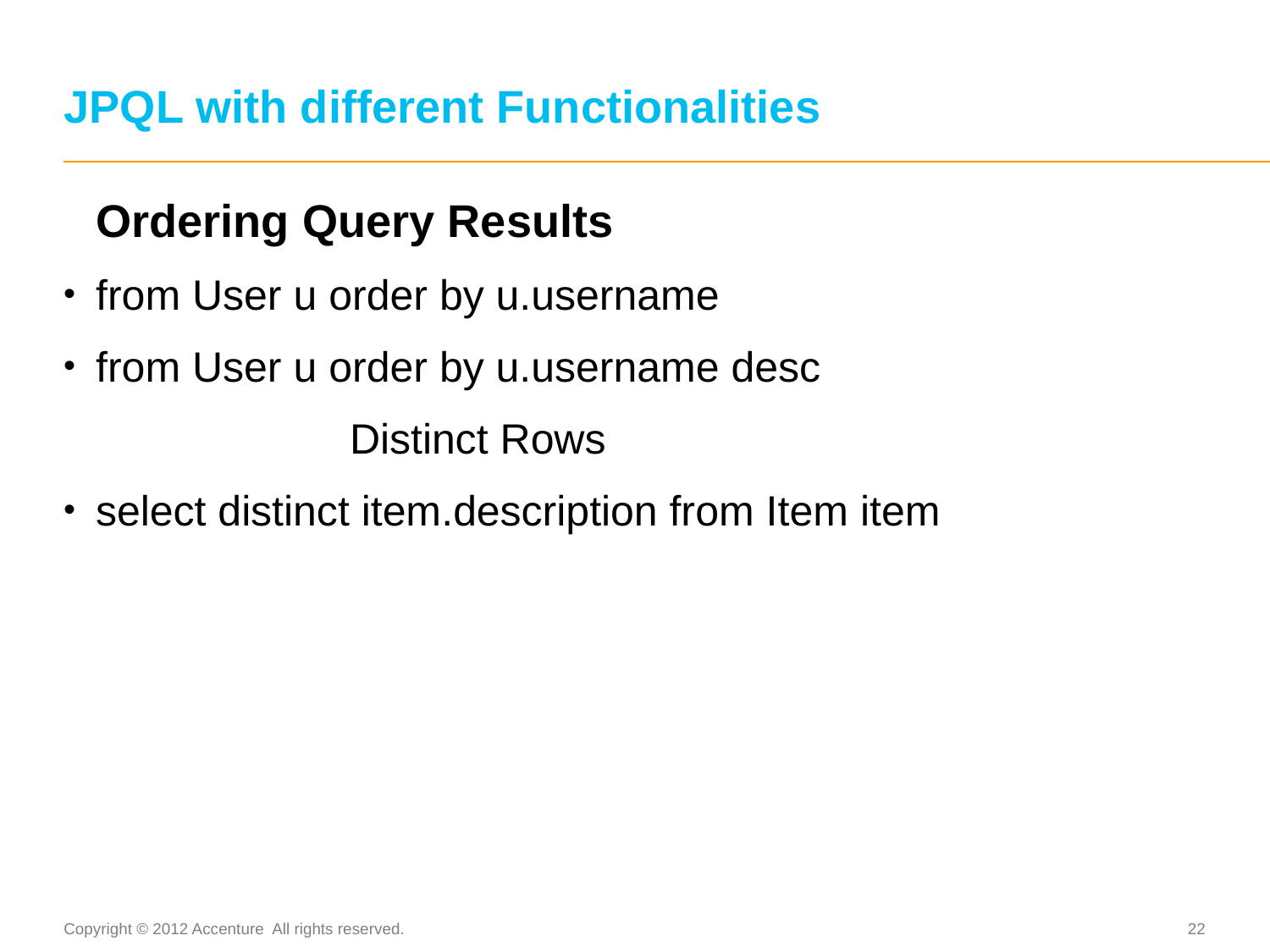

# JPQL with different Functionalities
	Ordering Query Results
from User u order by u.username
from User u order by u.username desc
			Distinct Rows
select distinct item.description from Item item